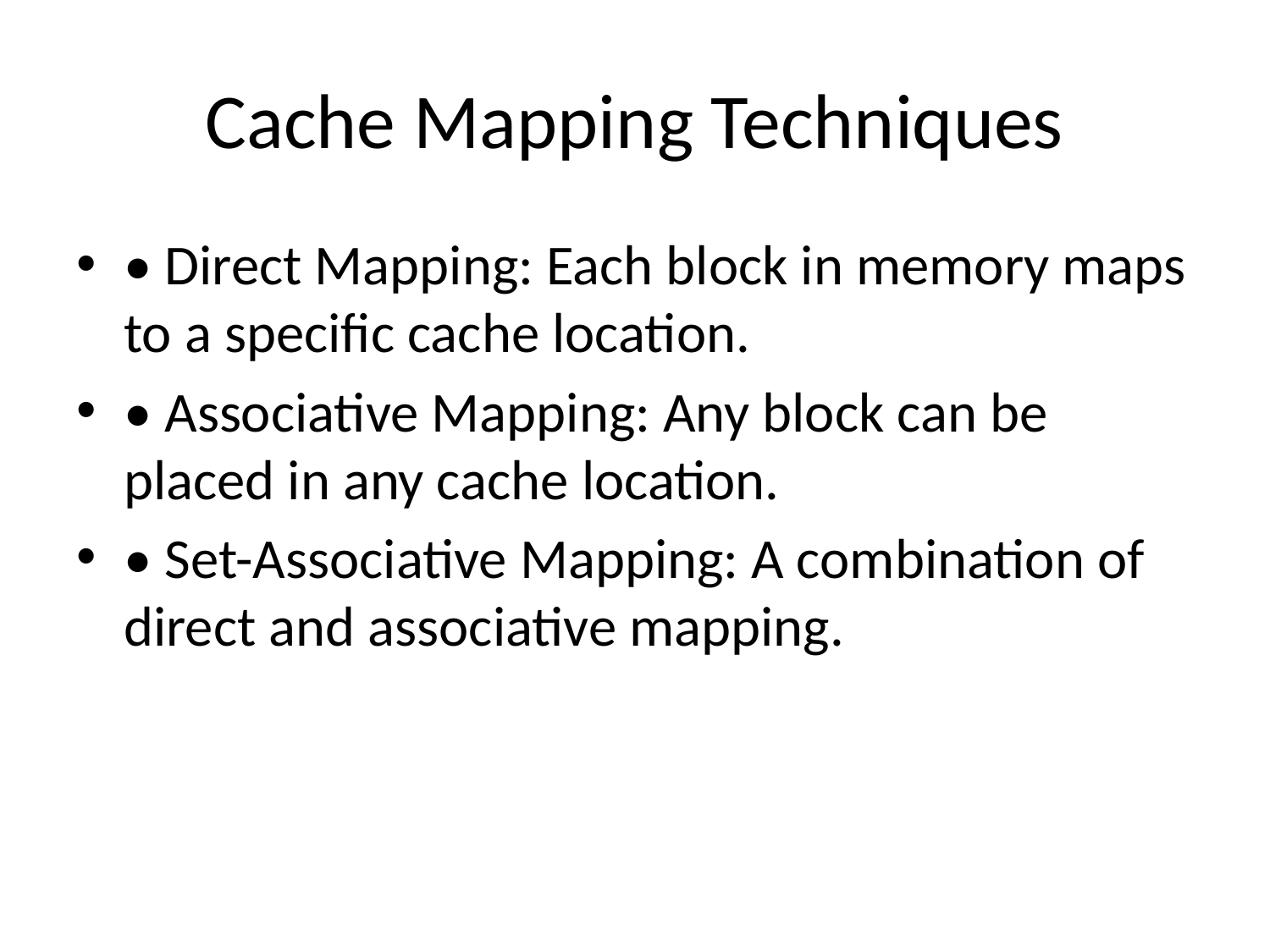

# Cache Mapping Techniques
• Direct Mapping: Each block in memory maps to a specific cache location.
• Associative Mapping: Any block can be placed in any cache location.
• Set-Associative Mapping: A combination of direct and associative mapping.